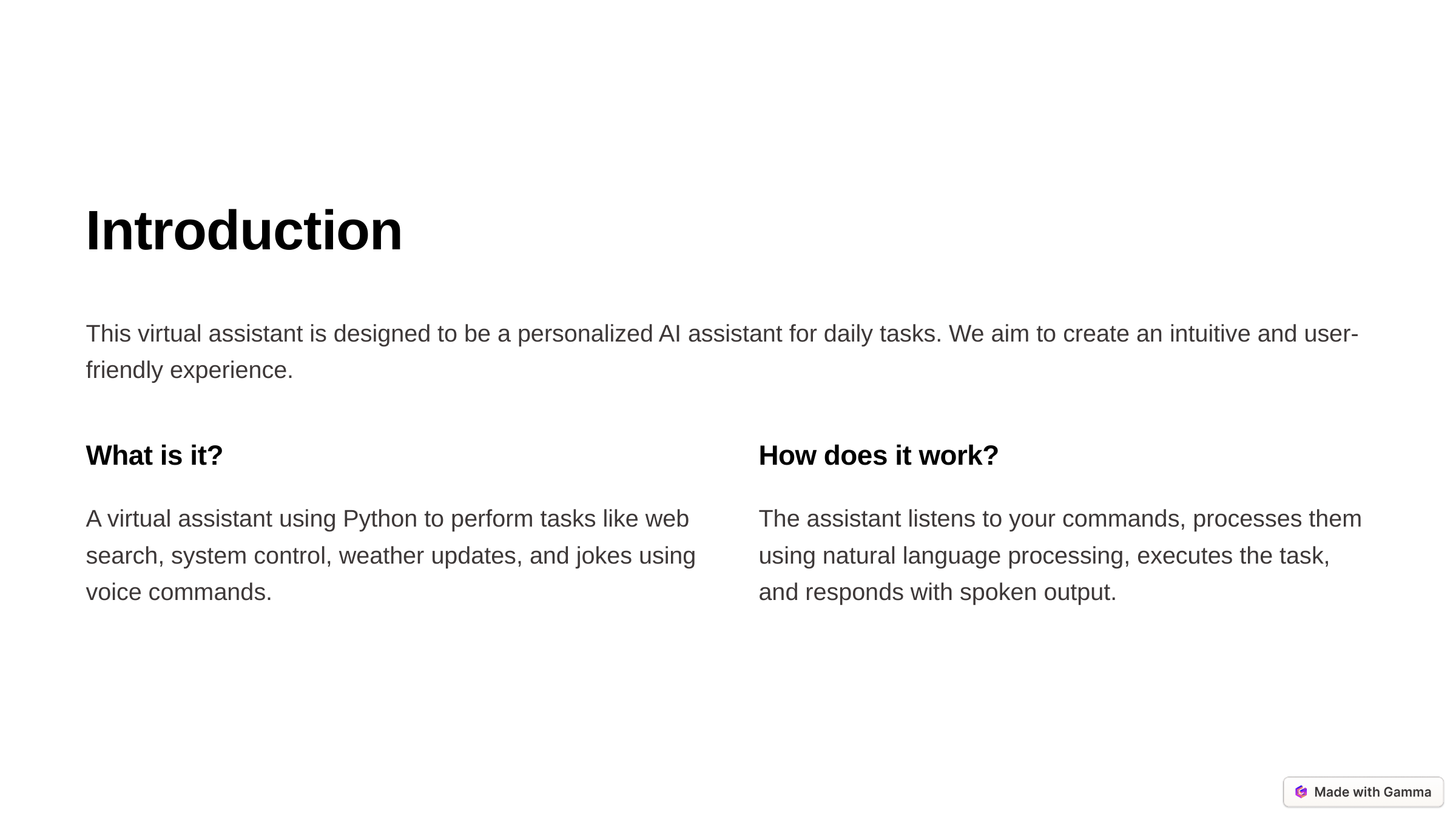

Introduction
This virtual assistant is designed to be a personalized AI assistant for daily tasks. We aim to create an intuitive and user-friendly experience.
What is it?
How does it work?
A virtual assistant using Python to perform tasks like web search, system control, weather updates, and jokes using voice commands.
The assistant listens to your commands, processes them using natural language processing, executes the task, and responds with spoken output.